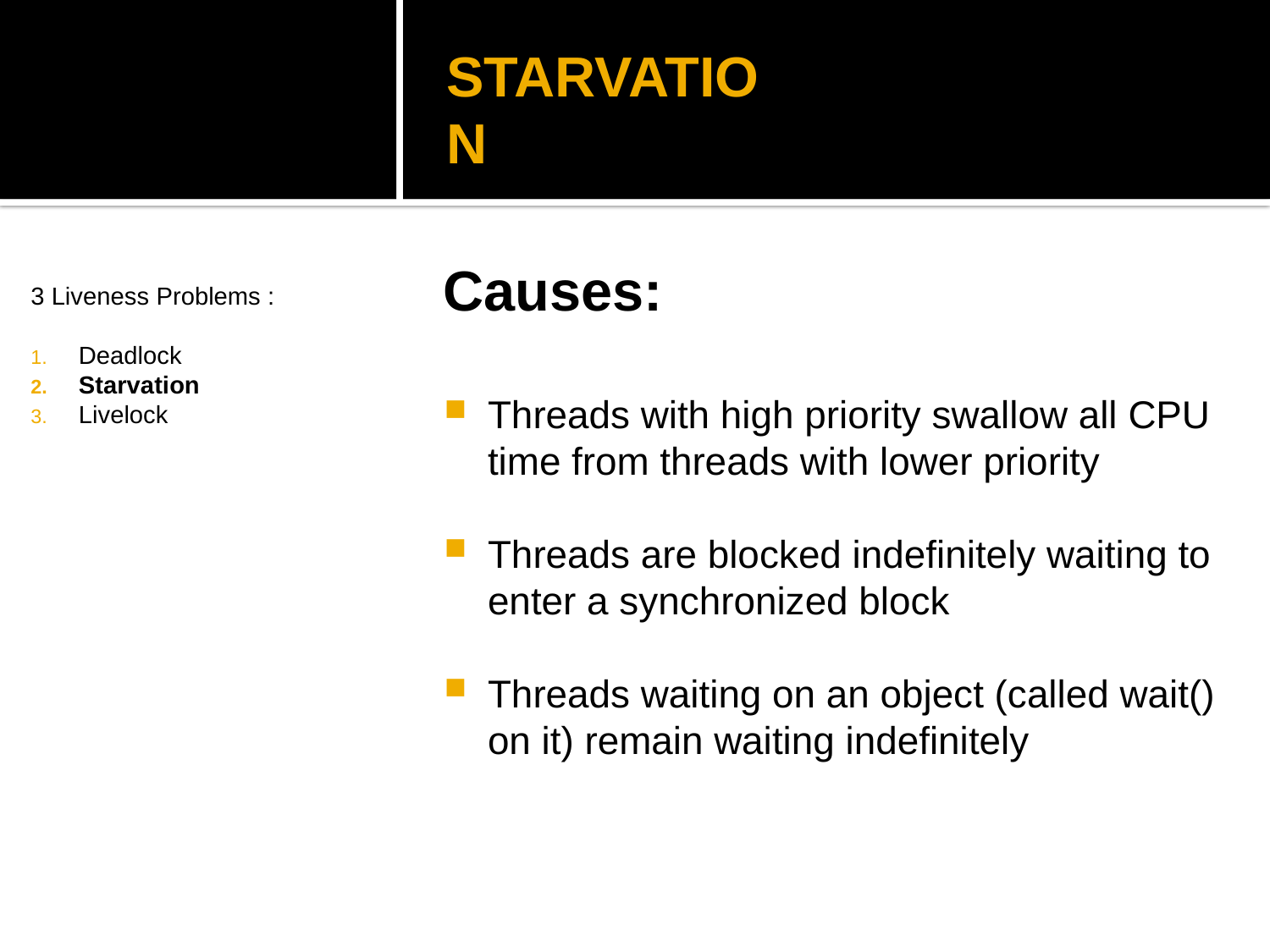

# STARVATION

3 Liveness Problems :

Deadlock
Starvation
Livelock

Causes:

Threads with high priority swallow all CPU time from threads with lower priority

Threads are blocked indefinitely waiting to enter a synchronized block

Threads waiting on an object (called wait() on it) remain waiting indefinitely